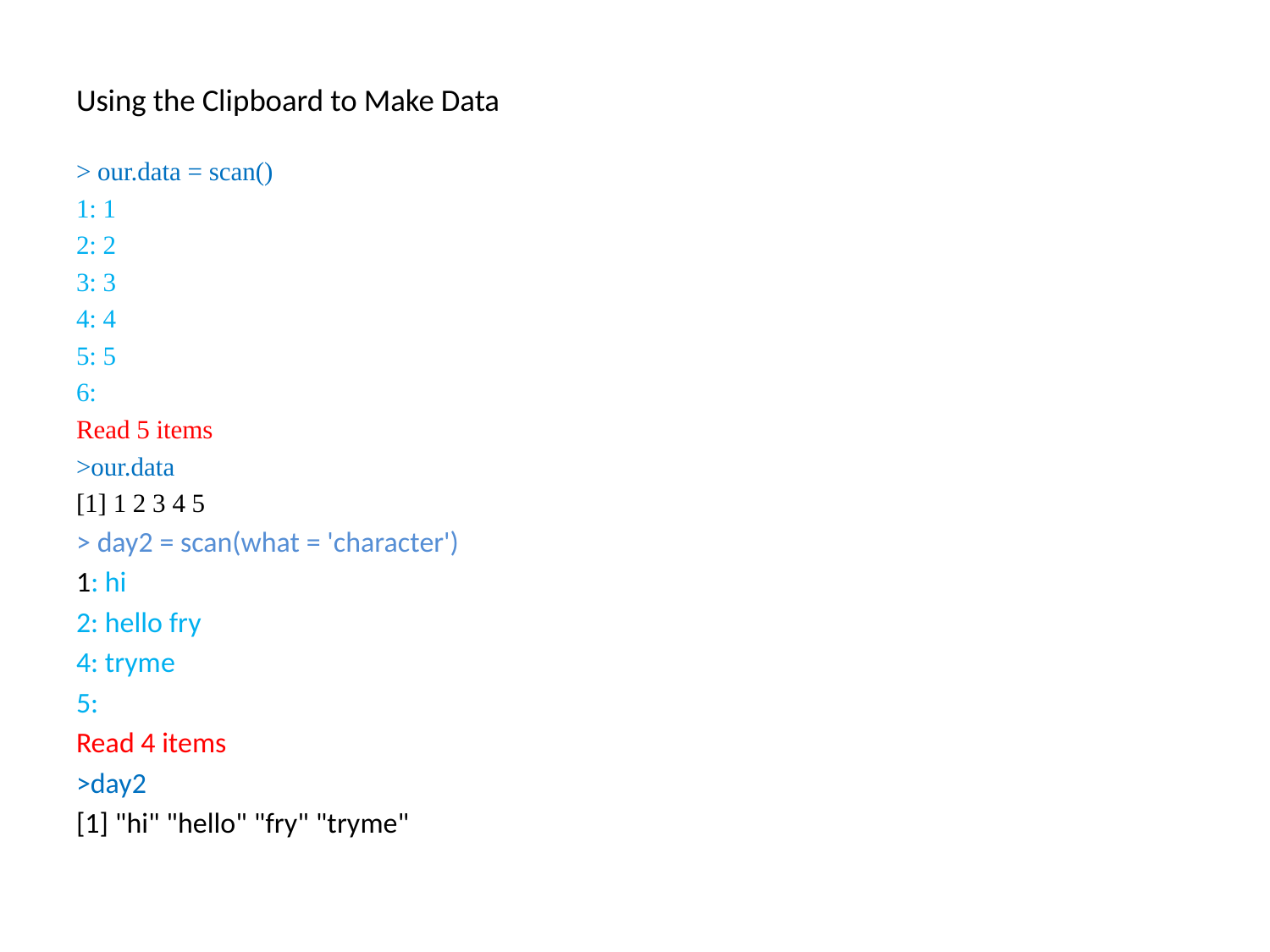

Using the Clipboard to Make Data
> our.data = scan()
1: 1
2: 2
3: 3
4: 4
5: 5
6:
Read 5 items
>our.data
[1] 1 2 3 4 5
> day2 = scan(what = 'character')
1: hi
2: hello fry
4: tryme
5:
Read 4 items
>day2
[1] "hi" "hello" "fry" "tryme"